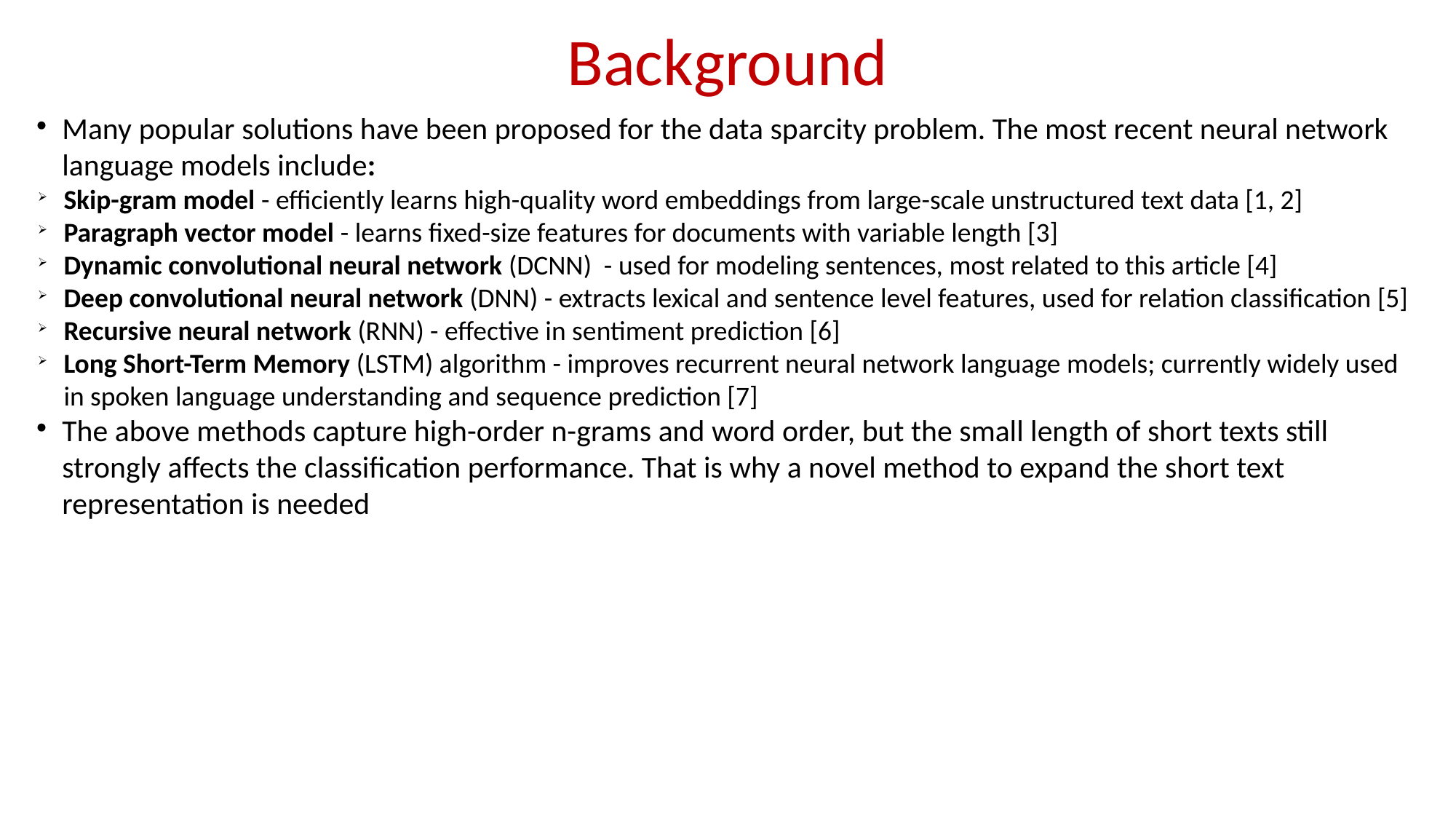

Background
Many popular solutions have been proposed for the data sparcity problem. The most recent neural network language models include:
Skip-gram model - efficiently learns high-quality word embeddings from large-scale unstructured text data [1, 2]
Paragraph vector model - learns fixed-size features for documents with variable length [3]
Dynamic convolutional neural network (DCNN)  - used for modeling sentences, most related to this article [4]
Deep convolutional neural network (DNN) - extracts lexical and sentence level features, used for relation classification [5]
Recursive neural network (RNN) - effective in sentiment prediction [6]
Long Short-Term Memory (LSTM) algorithm - improves recurrent neural network language models; currently widely used in spoken language understanding and sequence prediction [7]
The above methods capture high-order n-grams and word order, but the small length of short texts still strongly affects the classification performance. That is why a novel method to expand the short text representation is needed